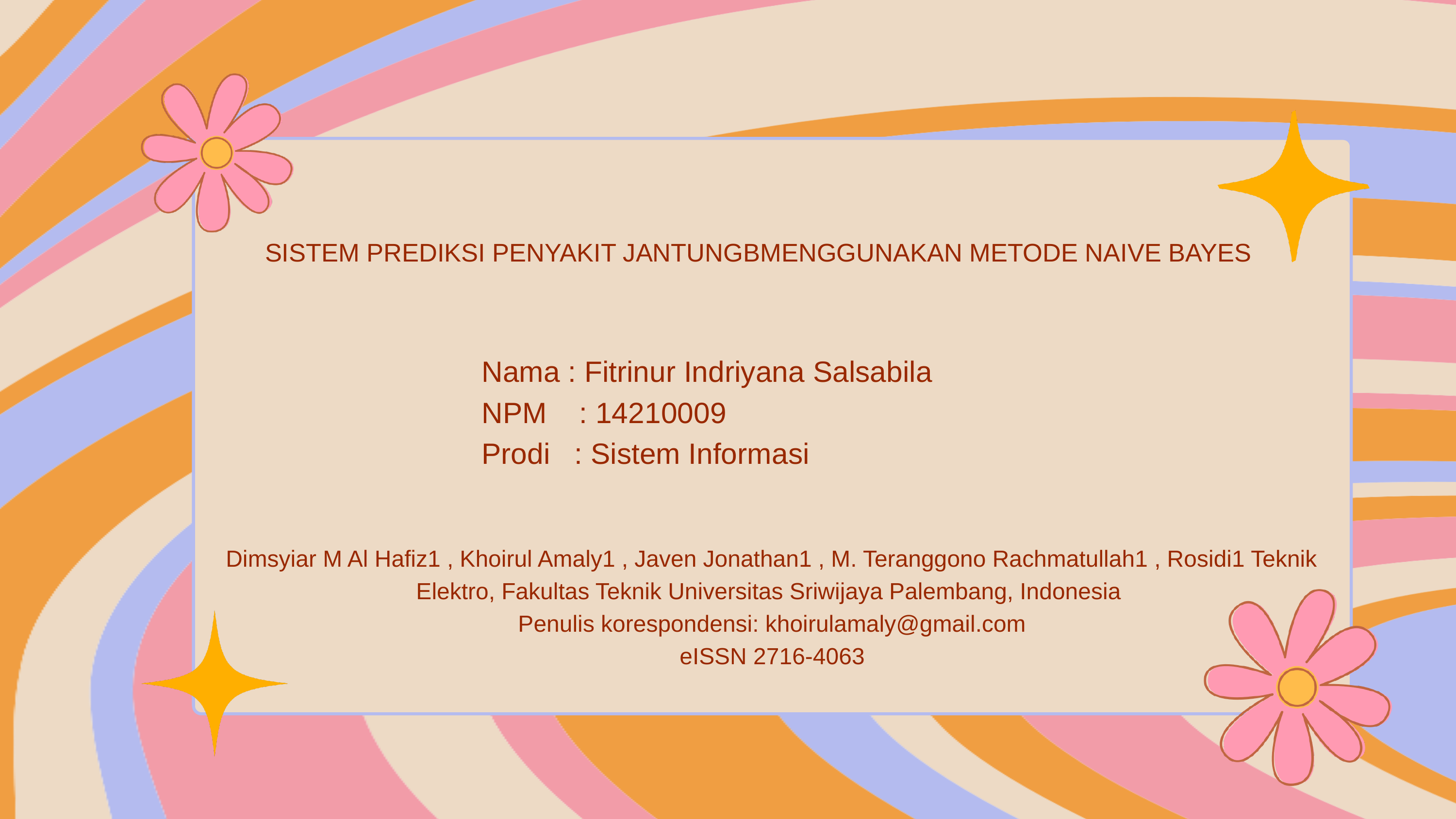

SISTEM PREDIKSI PENYAKIT JANTUNGBMENGGUNAKAN METODE NAIVE BAYES
Nama : Fitrinur Indriyana Salsabila
NPM    : 14210009
Prodi   : Sistem Informasi
Dimsyiar M Al Hafiz1 , Khoirul Amaly1 , Javen Jonathan1 , M. Teranggono Rachmatullah1 , Rosidi1 Teknik Elektro, Fakultas Teknik Universitas Sriwijaya Palembang, Indonesia
Penulis korespondensi: khoirulamaly@gmail.com
eISSN 2716-4063